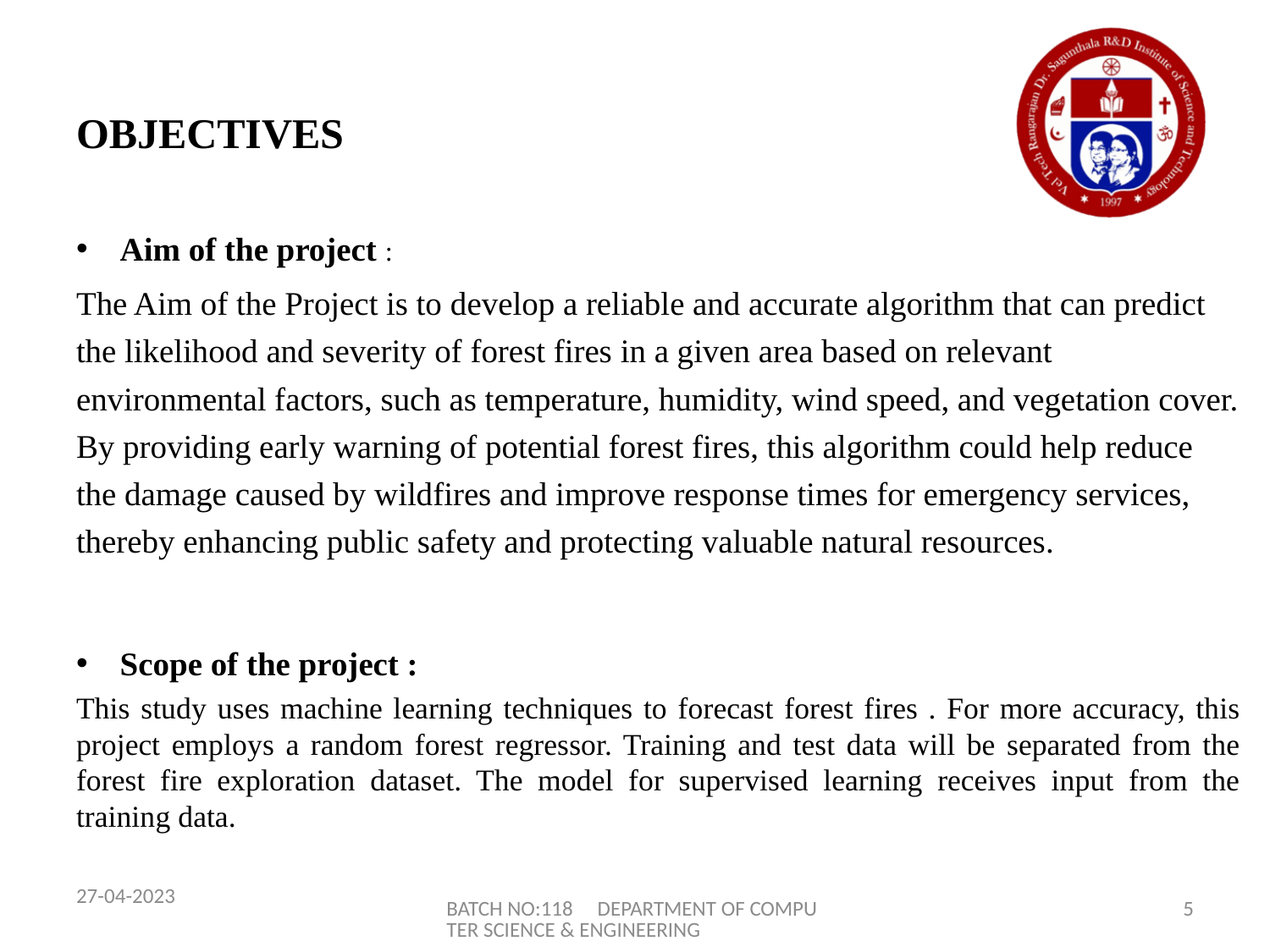

# OBJECTIVES
Aim of the project :
The Aim of the Project is to develop a reliable and accurate algorithm that can predict the likelihood and severity of forest fires in a given area based on relevant environmental factors, such as temperature, humidity, wind speed, and vegetation cover. By providing early warning of potential forest fires, this algorithm could help reduce the damage caused by wildfires and improve response times for emergency services, thereby enhancing public safety and protecting valuable natural resources.

Scope of the project :
This study uses machine learning techniques to forecast forest fires . For more accuracy, this project employs a random forest regressor. Training and test data will be separated from the forest fire exploration dataset. The model for supervised learning receives input from the training data.
27-04-2023

BATCH NO:118     DEPARTMENT OF COMPUTER SCIENCE & ENGINEERING
5